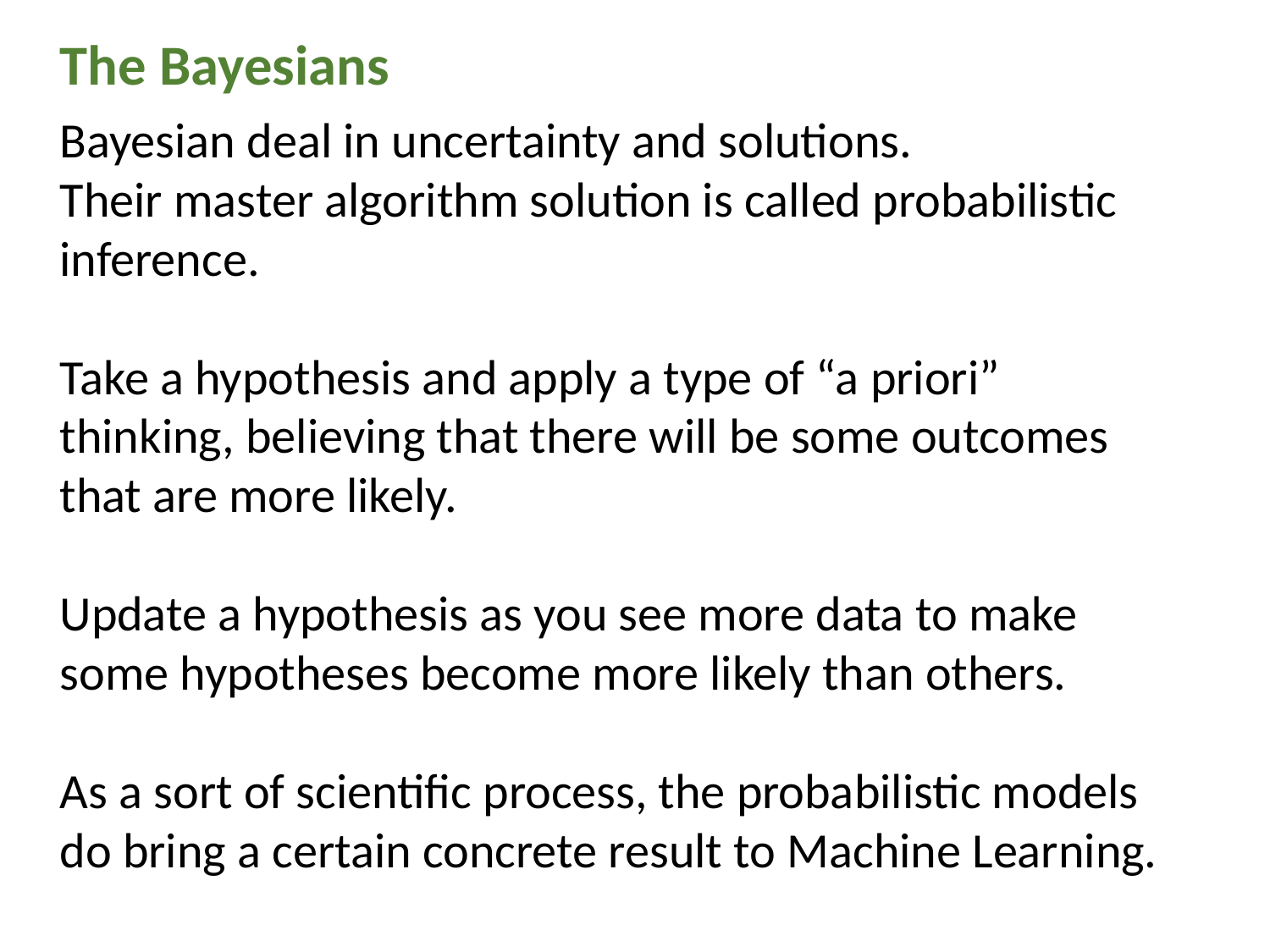

The Bayesians
Bayesian deal in uncertainty and solutions.
Their master algorithm solution is called probabilistic inference.

Take a hypothesis and apply a type of “a priori” thinking, believing that there will be some outcomes that are more likely.

Update a hypothesis as you see more data to make some hypotheses become more likely than others.

As a sort of scientific process, the probabilistic models do bring a certain concrete result to Machine Learning.